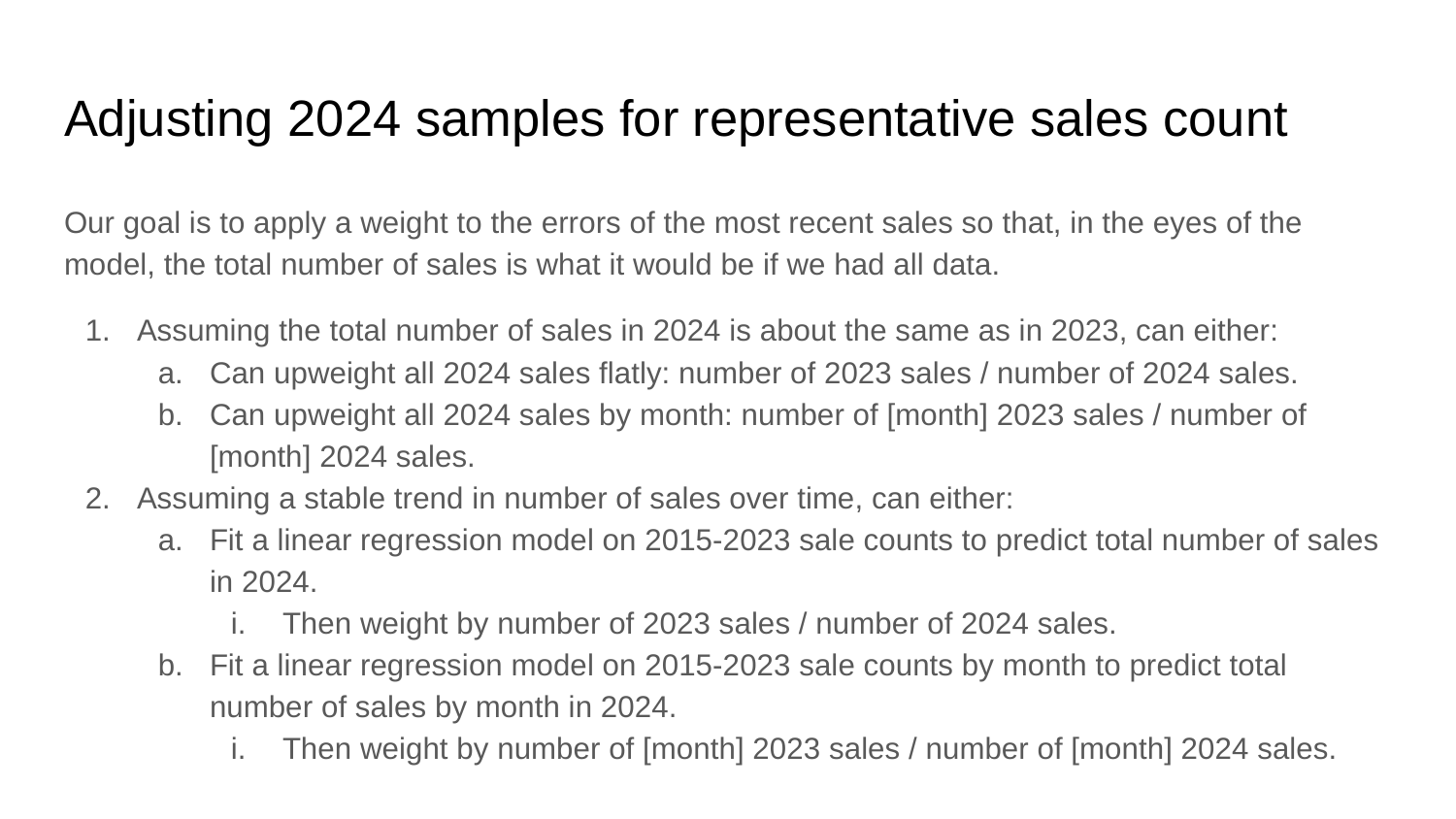

# Adjusting 2024 samples for representative sales count
Our goal is to apply a weight to the errors of the most recent sales so that, in the eyes of the model, the total number of sales is what it would be if we had all data.
Assuming the total number of sales in 2024 is about the same as in 2023, can either:
Can upweight all 2024 sales flatly: number of 2023 sales / number of 2024 sales.
Can upweight all 2024 sales by month: number of [month] 2023 sales / number of [month] 2024 sales.
Assuming a stable trend in number of sales over time, can either:
Fit a linear regression model on 2015-2023 sale counts to predict total number of sales in 2024.
Then weight by number of 2023 sales / number of 2024 sales.
Fit a linear regression model on 2015-2023 sale counts by month to predict total number of sales by month in 2024.
Then weight by number of [month] 2023 sales / number of [month] 2024 sales.